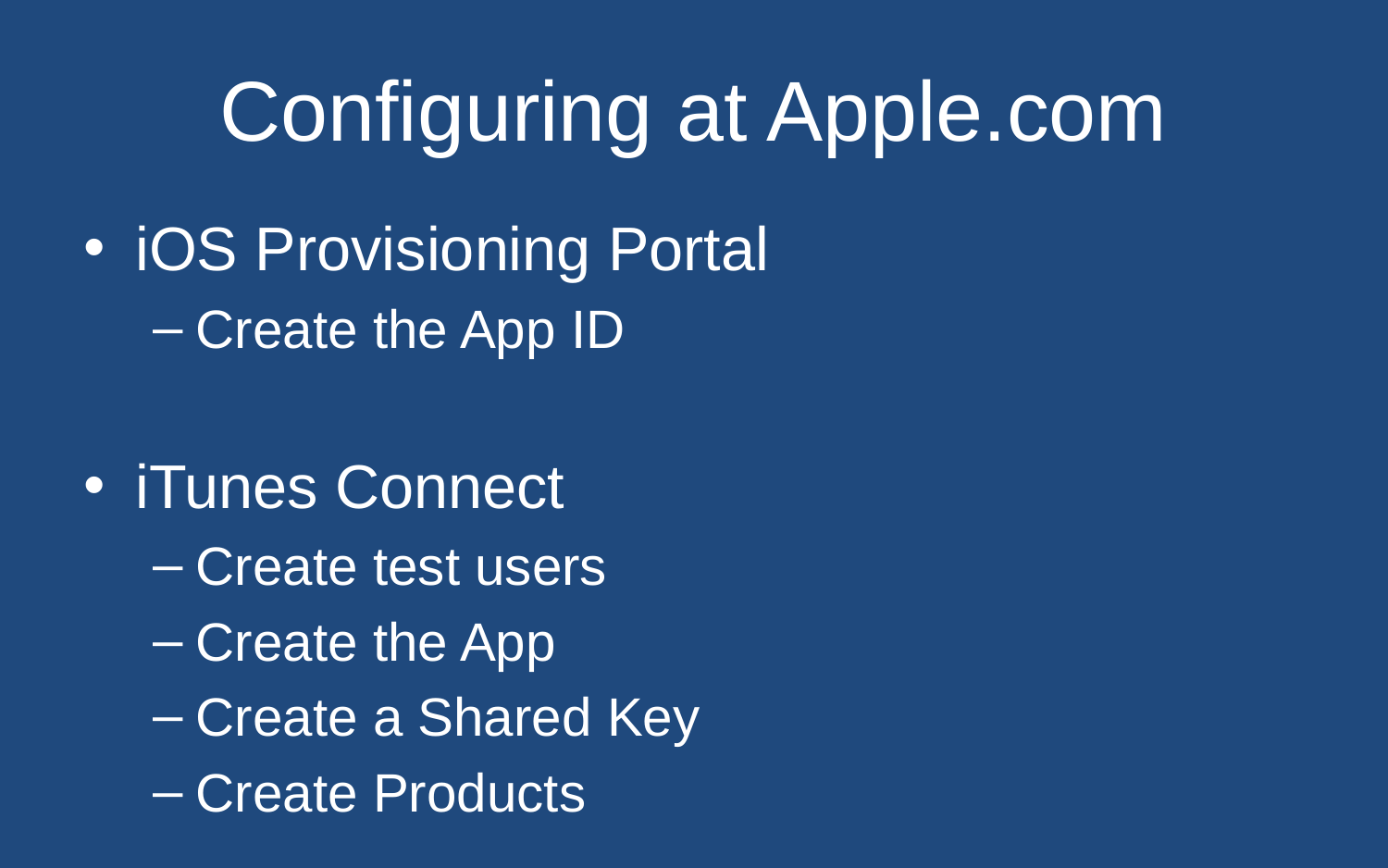

# Configuring at Apple.com
iOS Provisioning Portal
Create the App ID

iTunes Connect
Create test users
Create the App
Create a Shared Key
Create Products